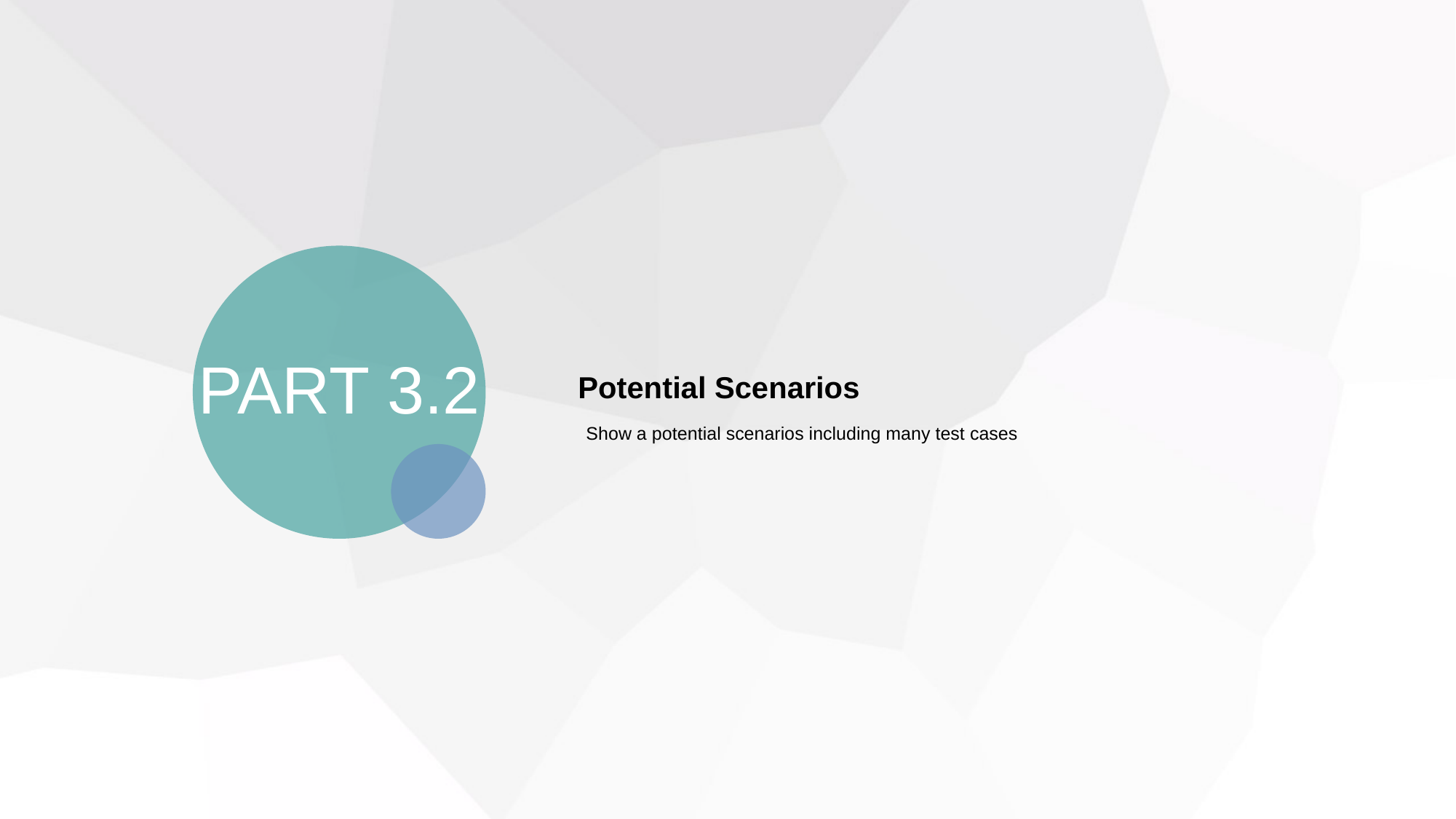

PART 3.2
Potential Scenarios
Show a potential scenarios including many test cases